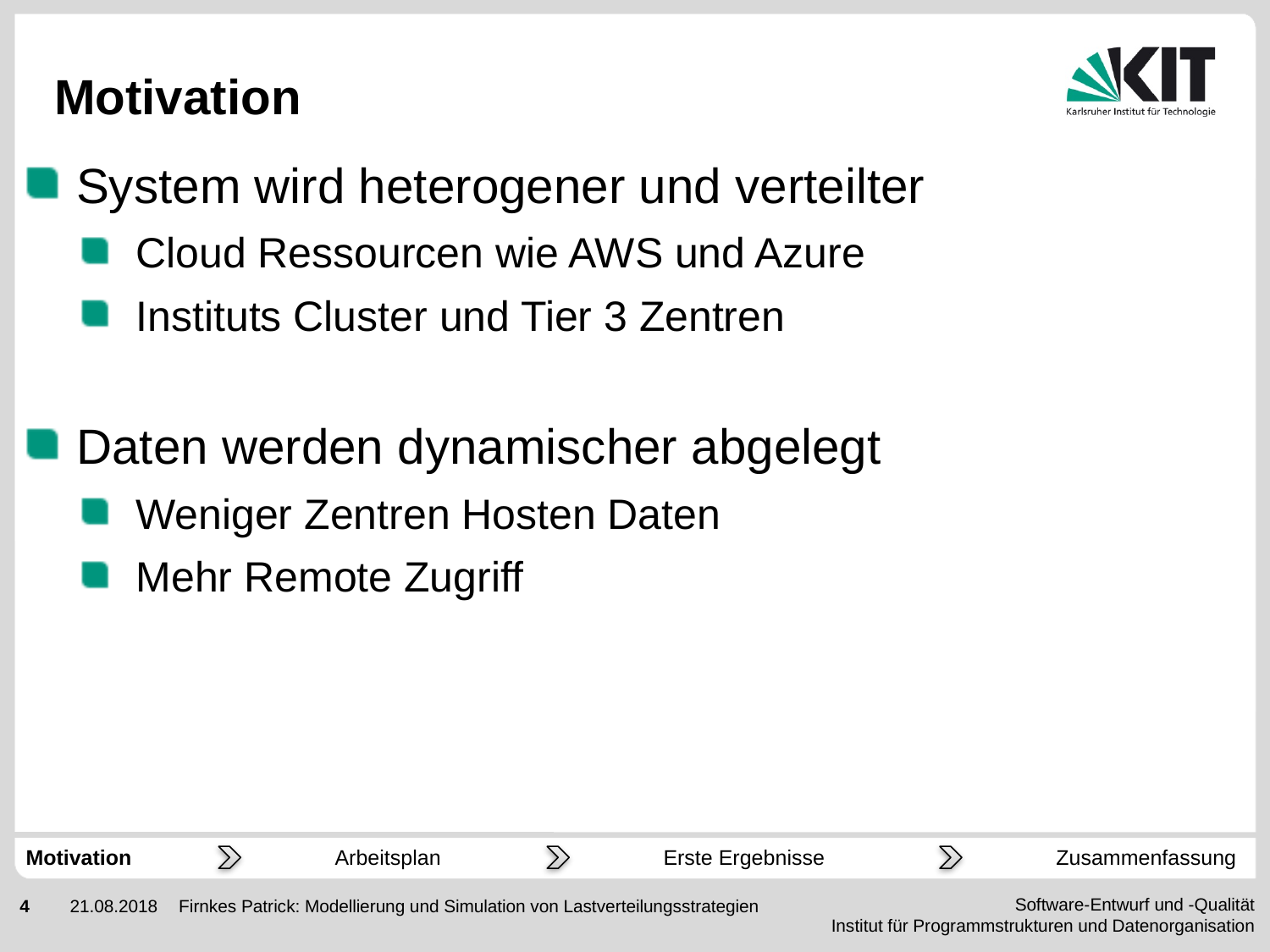

# Motivation
System wird heterogener und verteilter
Cloud Ressourcen wie AWS und Azure
Instituts Cluster und Tier 3 Zentren

Daten werden dynamischer abgelegt
Weniger Zentren Hosten Daten
Mehr Remote Zugriff

Motivation
Arbeitsplan
Erste Ergebnisse
Zusammenfassung

Firnkes Patrick: Modellierung und Simulation von Lastverteilungsstrategien